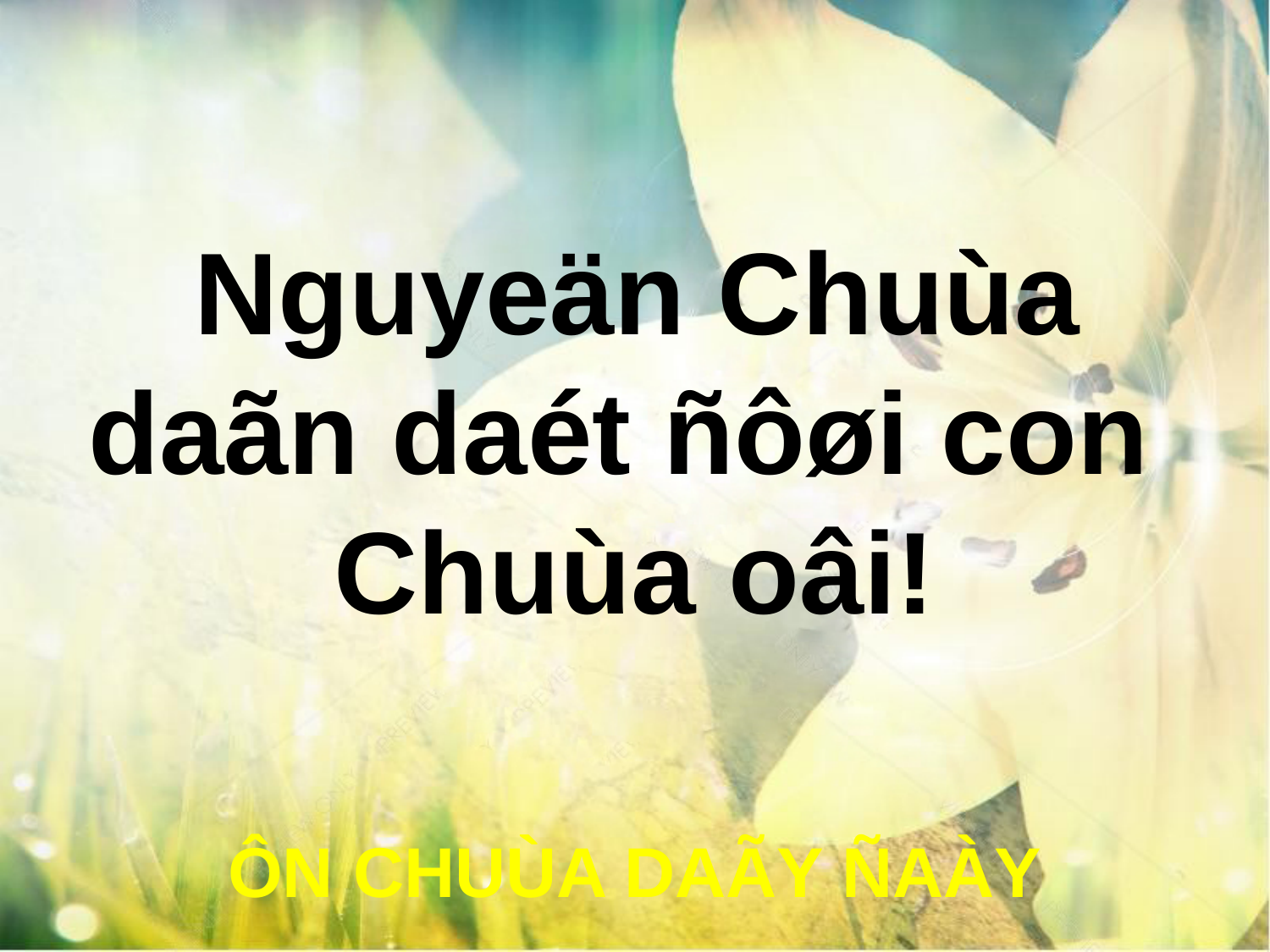

Nguyeän Chuùa
daãn daét ñôøi con
Chuùa oâi!
ÔN CHUÙA DAÃY ÑAÀY